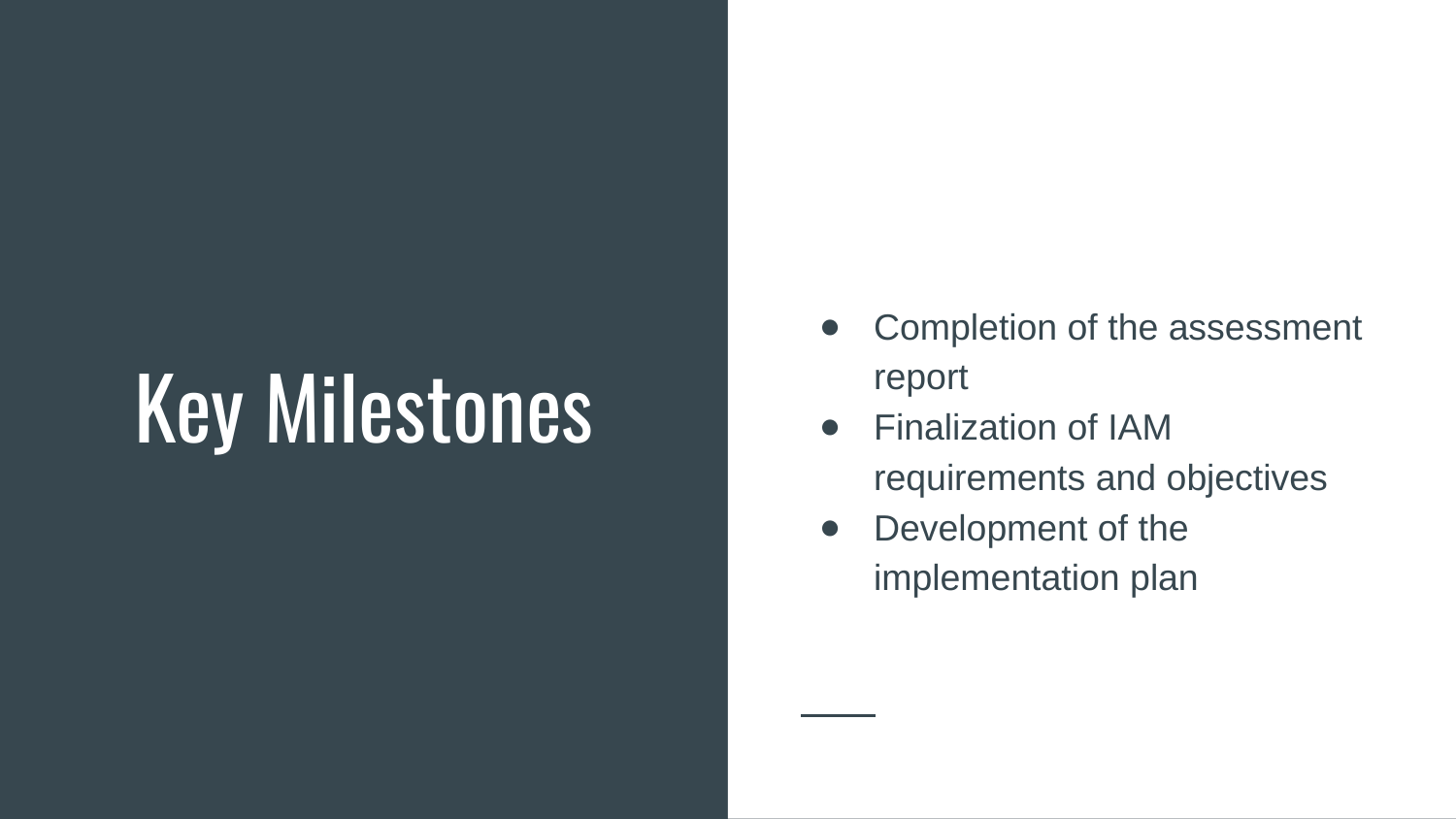

Completion of the assessment report
Finalization of IAM requirements and objectives
Development of the implementation plan
# Key Milestones